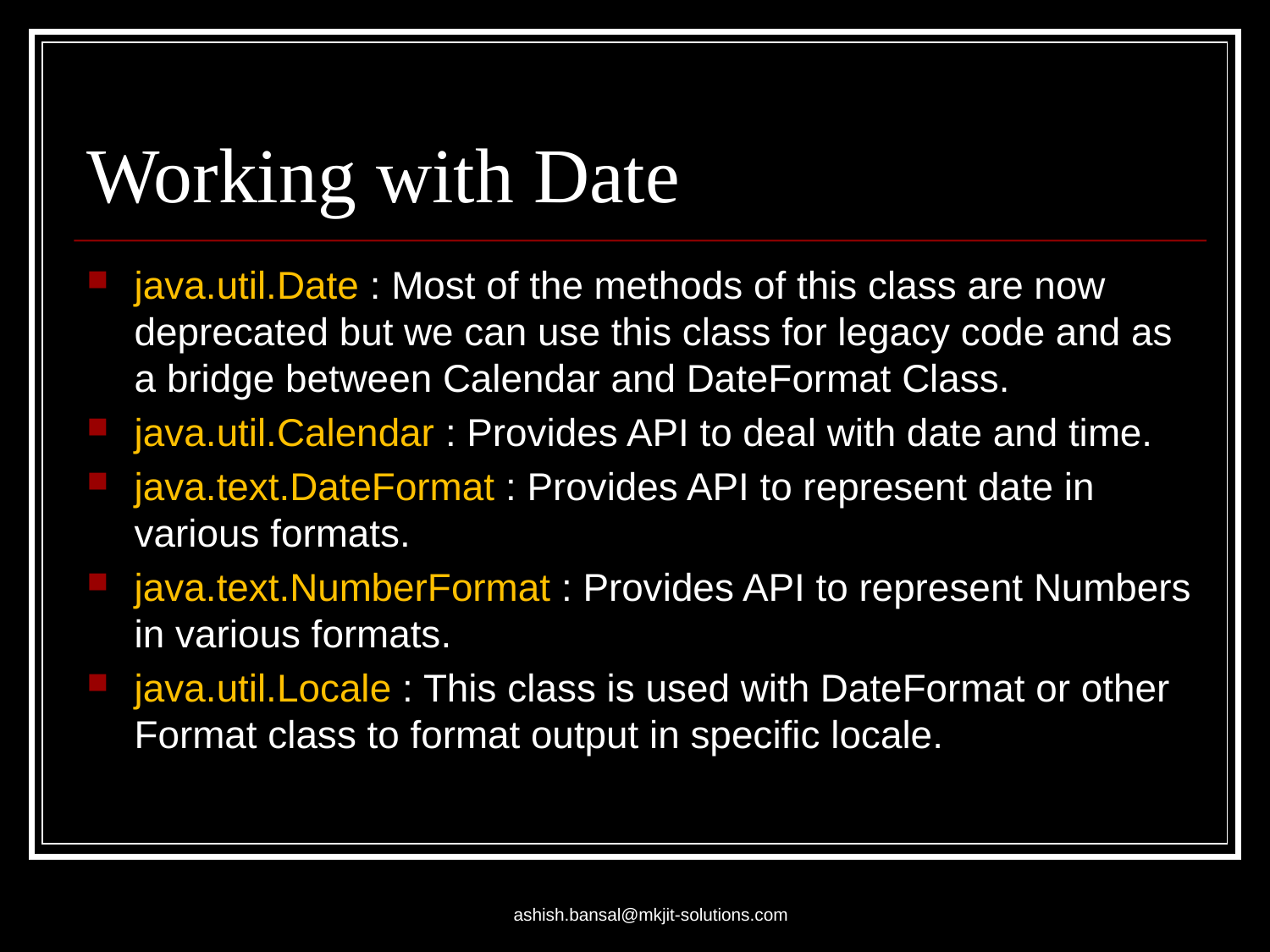

# Working with Date
java.util.Date : Most of the methods of this class are now deprecated but we can use this class for legacy code and as a bridge between Calendar and DateFormat Class.
java.util.Calendar : Provides API to deal with date and time.
java.text.DateFormat : Provides API to represent date in various formats.
java.text.NumberFormat : Provides API to represent Numbers in various formats.
java.util.Locale : This class is used with DateFormat or other Format class to format output in specific locale.

ashish.bansal@mkjit-solutions.com